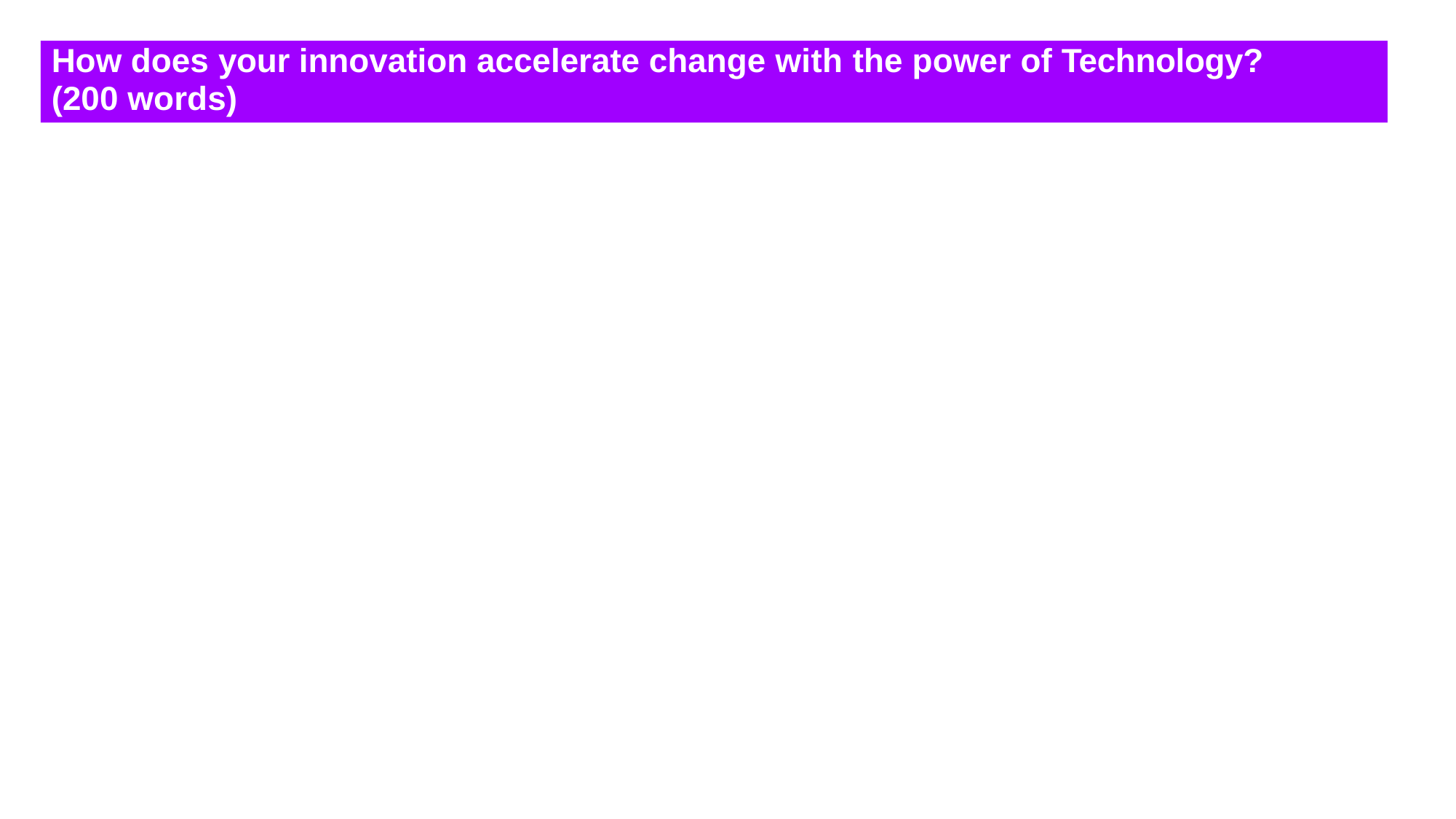

# How does your innovation accelerate change with the power of Technology?
(200 words)